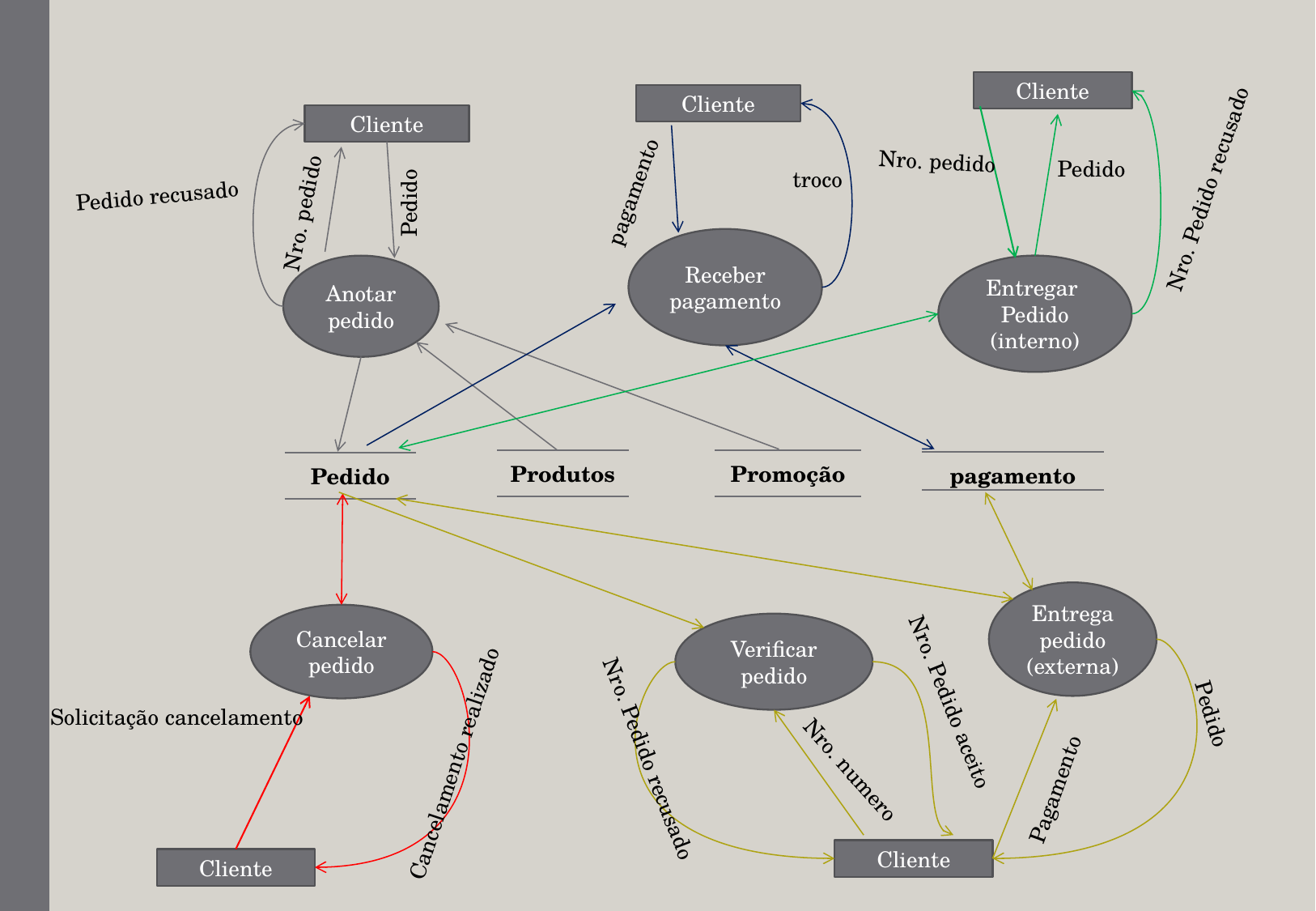

Cliente
Cliente
Cliente
Nro. pedido
Pedido
Nro. Pedido recusado
troco
pagamento
Pedido recusado
Pedido
Nro. pedido
Receber pagamento
Anotar pedido

Entregar
Pedido
(interno)

| Produtos |
| --- |
| Promoção |
| --- |
| pagamento |
| --- |
| Pedido |
| --- |

Entrega pedido
(externa)

Cancelar pedido
Verificar pedido
Pedido
Solicitação cancelamento
Nro. Pedido aceito
Cancelamento realizado
Nro. numero
Nro. Pedido recusado
Pagamento
Cliente
Cliente